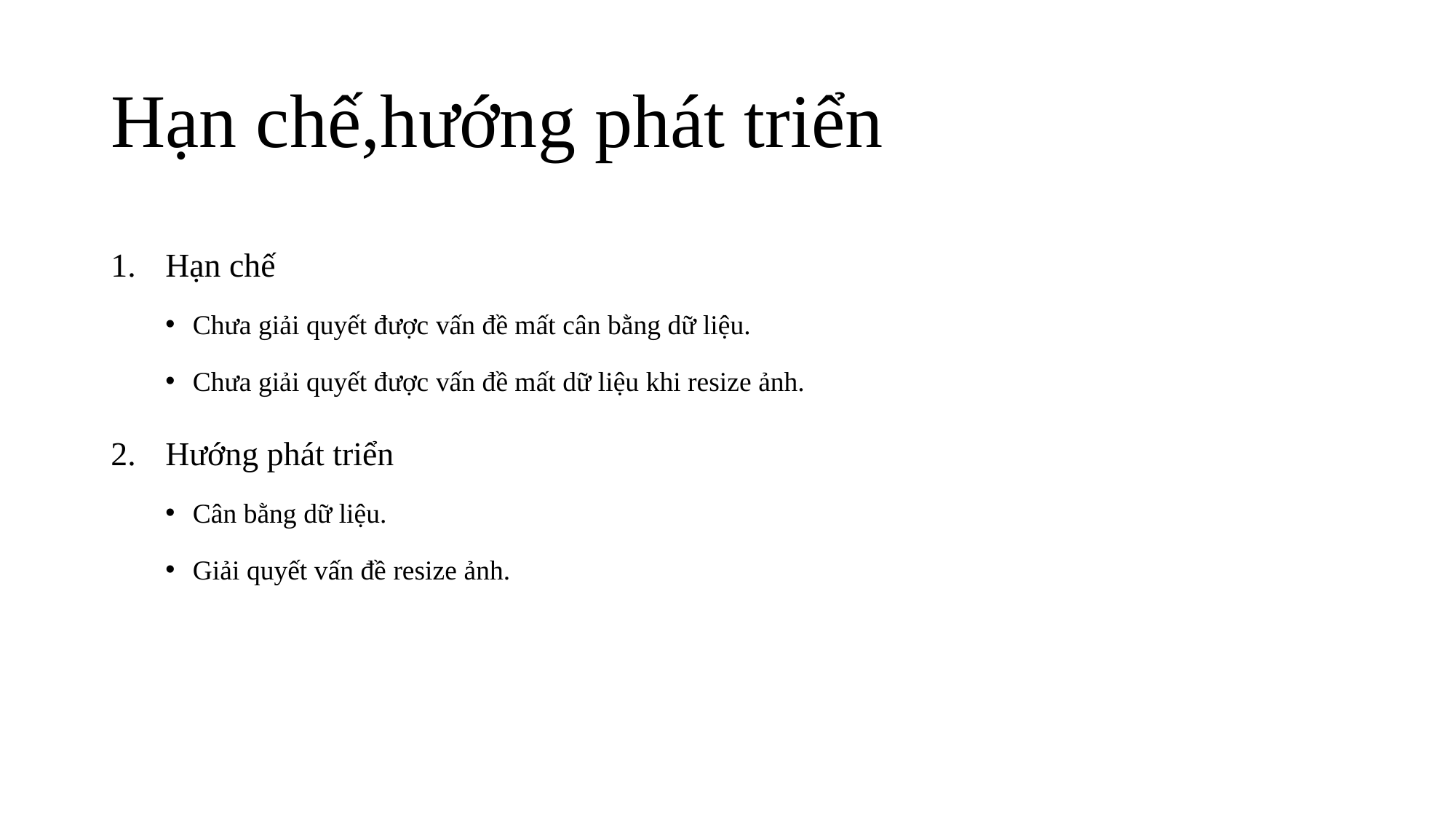

# Hạn chế,hướng phát triển
Hạn chế
Chưa giải quyết được vấn đề mất cân bằng dữ liệu.
Chưa giải quyết được vấn đề mất dữ liệu khi resize ảnh.
Hướng phát triển
Cân bằng dữ liệu.
Giải quyết vấn đề resize ảnh.